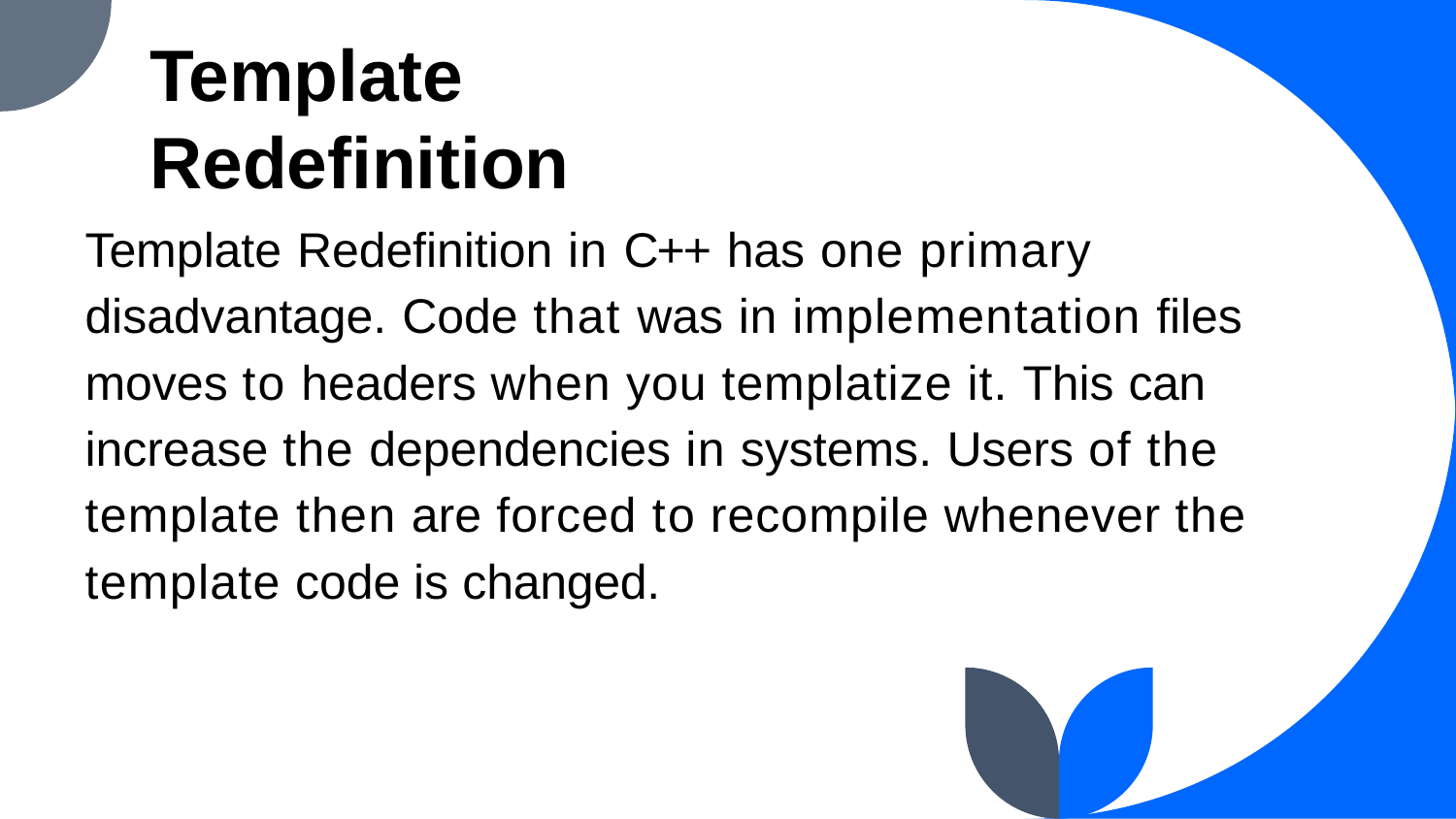

Template Redefinition
Template Redefinition in C++ has one primary disadvantage. Code that was in implementation files moves to headers when you templatize it. This can increase the dependencies in systems. Users of the template then are forced to recompile whenever the template code is changed.